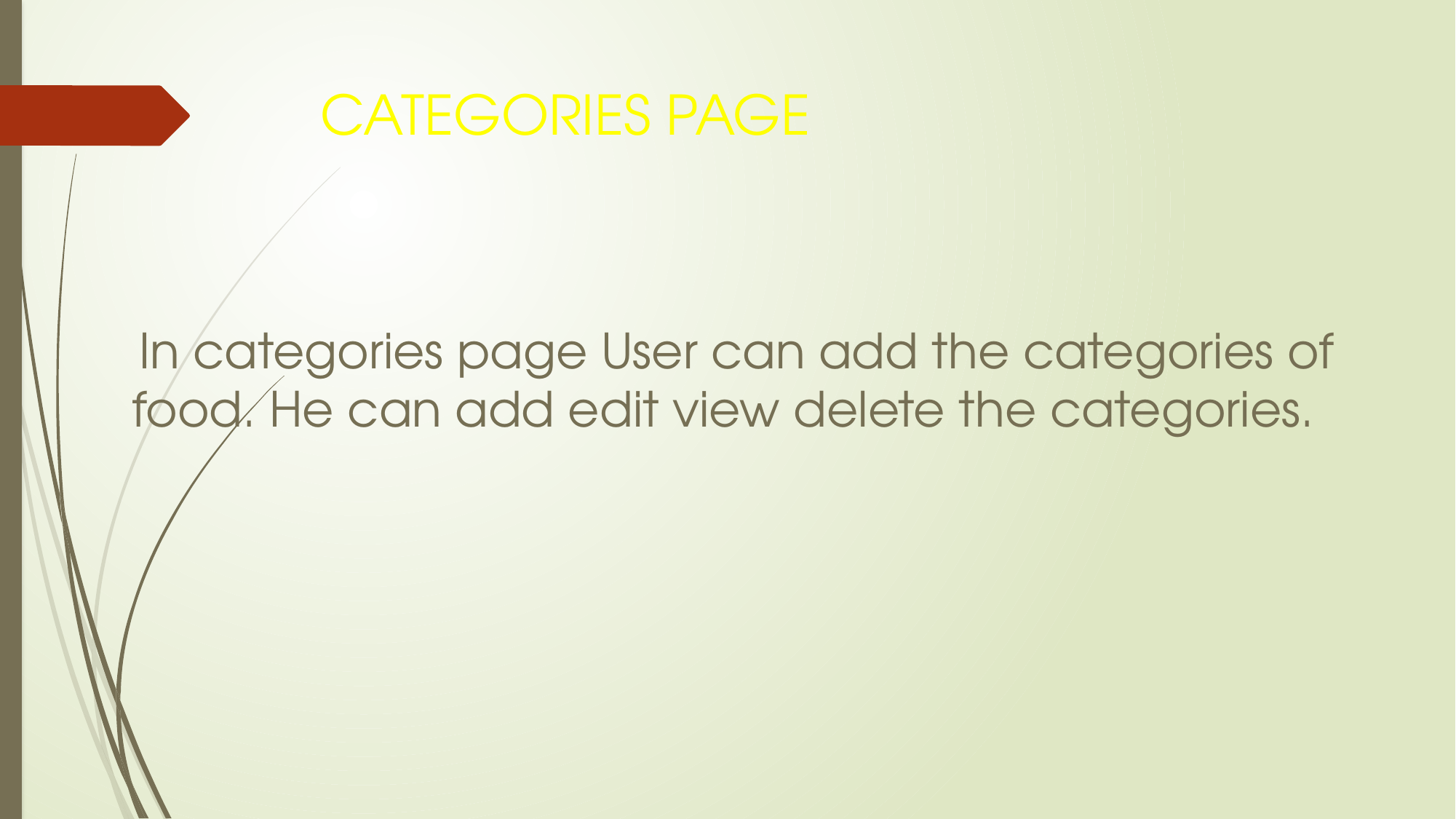

# CATEGORIES PAGE
 In categories page User can add the categories of food. He can add edit view delete the categories.